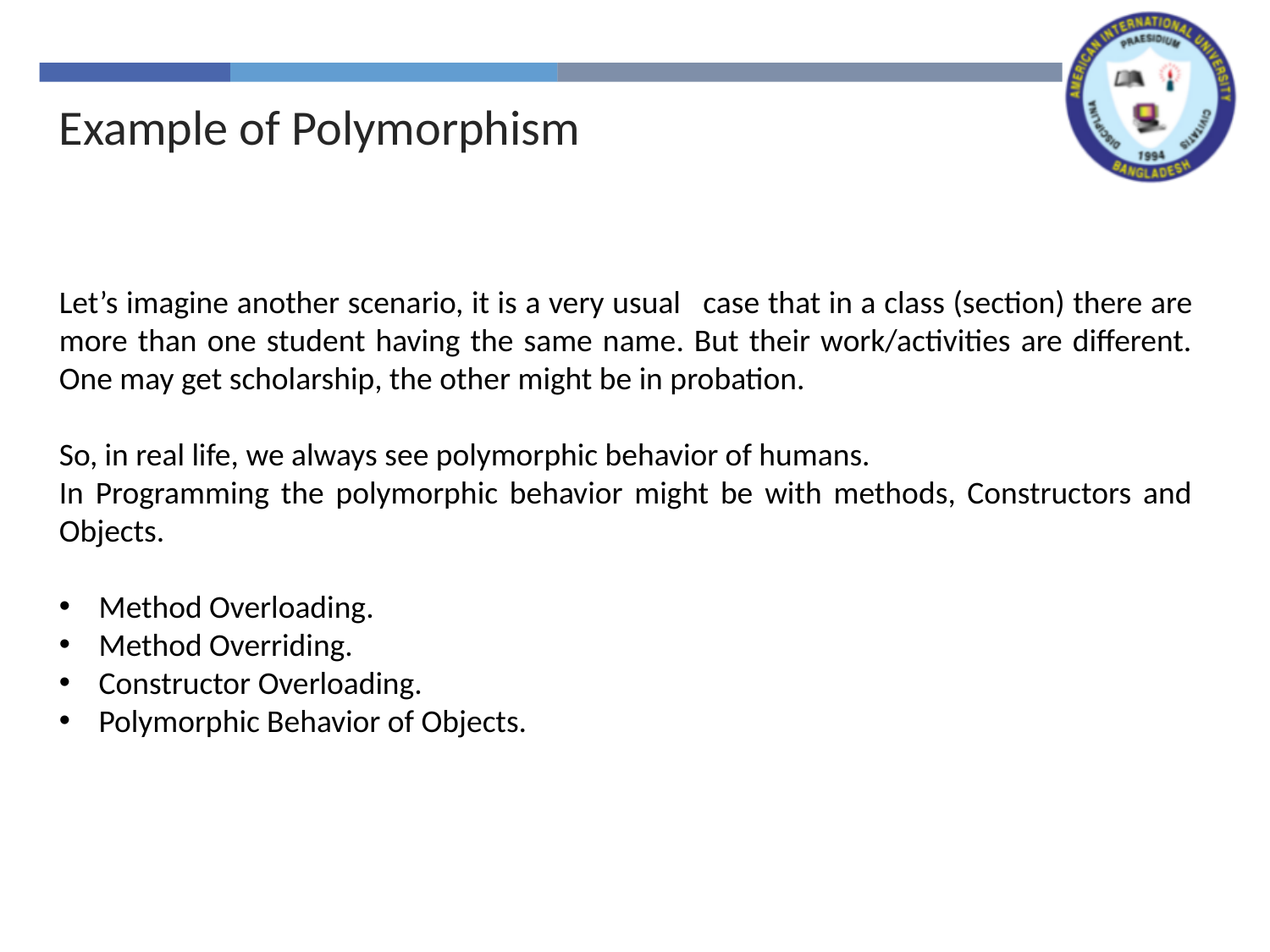

Example of Polymorphism

Let’s imagine another scenario, it is a very usual 	case that in a class (section) there are more than one student having the same name. But their work/activities are different. One may get scholarship, the other might be in probation.

So, in real life, we always see polymorphic behavior of humans.
In Programming the polymorphic behavior might be with methods, Constructors and Objects.

Method Overloading.
Method Overriding.
Constructor Overloading.
Polymorphic Behavior of Objects.